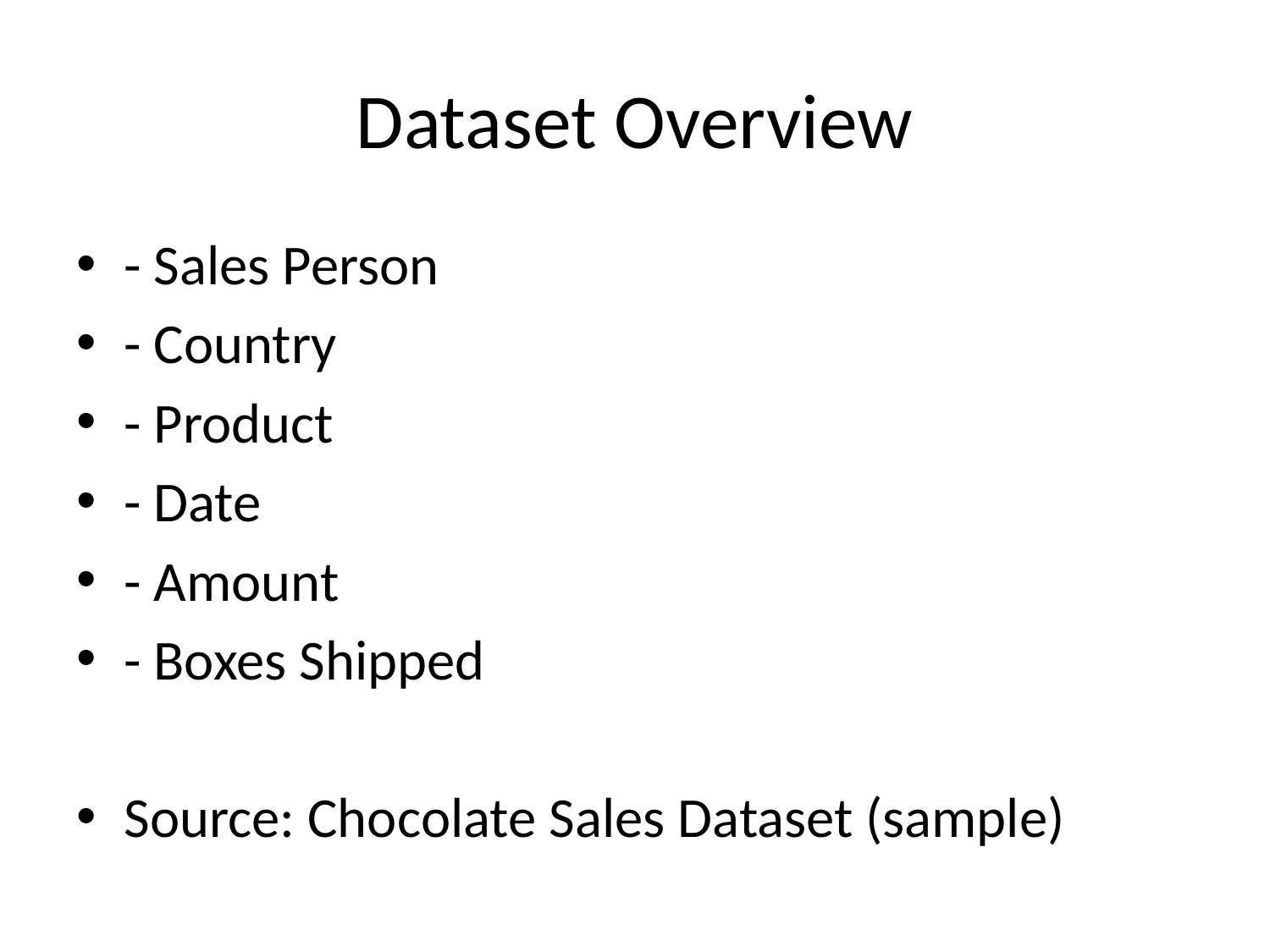

# Dataset Overview
- Sales Person
- Country
- Product
- Date
- Amount
- Boxes Shipped

Source: Chocolate Sales Dataset (sample)